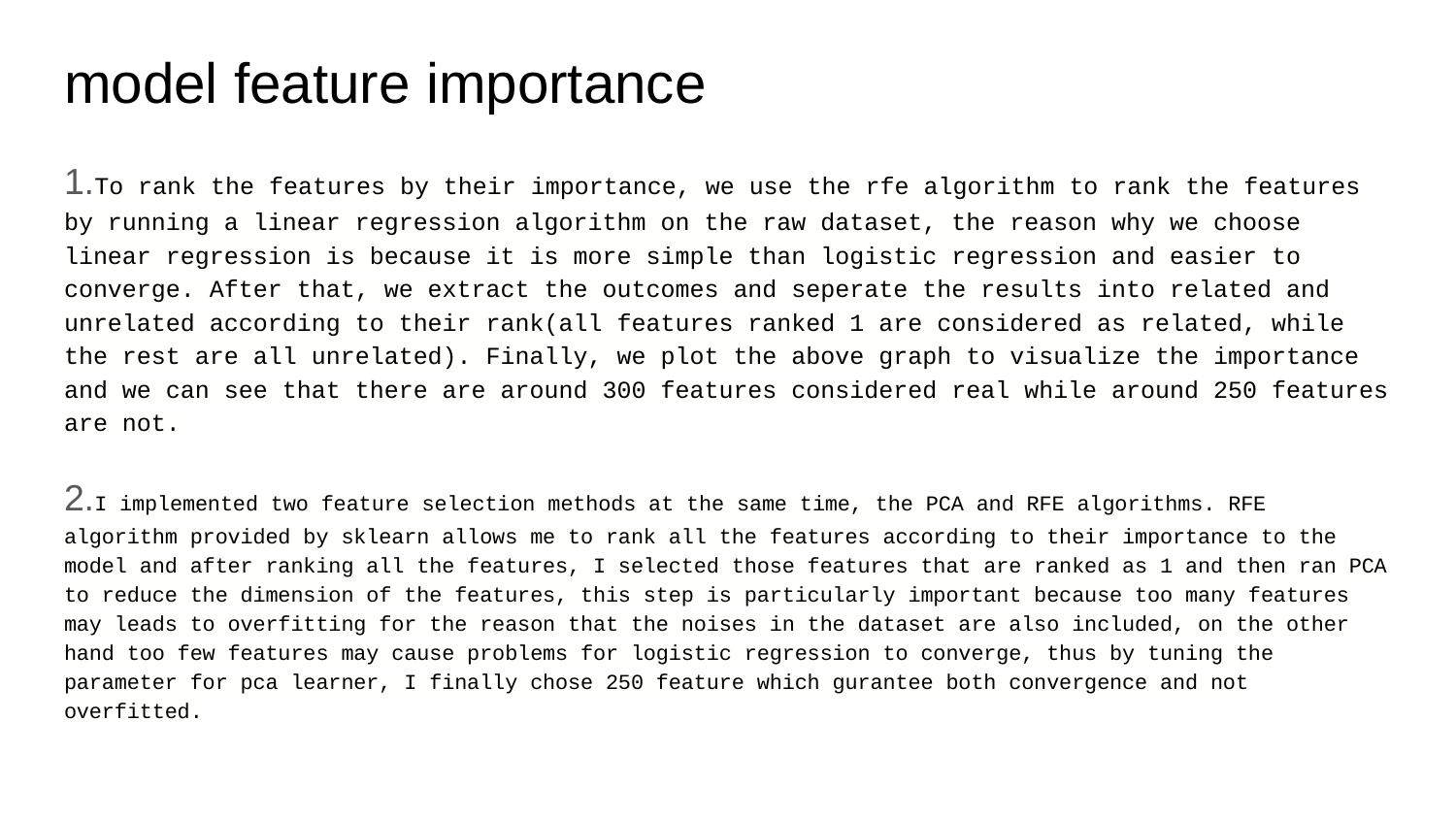

# model feature importance
1.To rank the features by their importance, we use the rfe algorithm to rank the features by running a linear regression algorithm on the raw dataset, the reason why we choose linear regression is because it is more simple than logistic regression and easier to converge. After that, we extract the outcomes and seperate the results into related and unrelated according to their rank(all features ranked 1 are considered as related, while the rest are all unrelated). Finally, we plot the above graph to visualize the importance and we can see that there are around 300 features considered real while around 250 features are not.
2.I implemented two feature selection methods at the same time, the PCA and RFE algorithms. RFE algorithm provided by sklearn allows me to rank all the features according to their importance to the model and after ranking all the features, I selected those features that are ranked as 1 and then ran PCA to reduce the dimension of the features, this step is particularly important because too many features may leads to overfitting for the reason that the noises in the dataset are also included, on the other hand too few features may cause problems for logistic regression to converge, thus by tuning the parameter for pca learner, I finally chose 250 feature which gurantee both convergence and not overfitted.